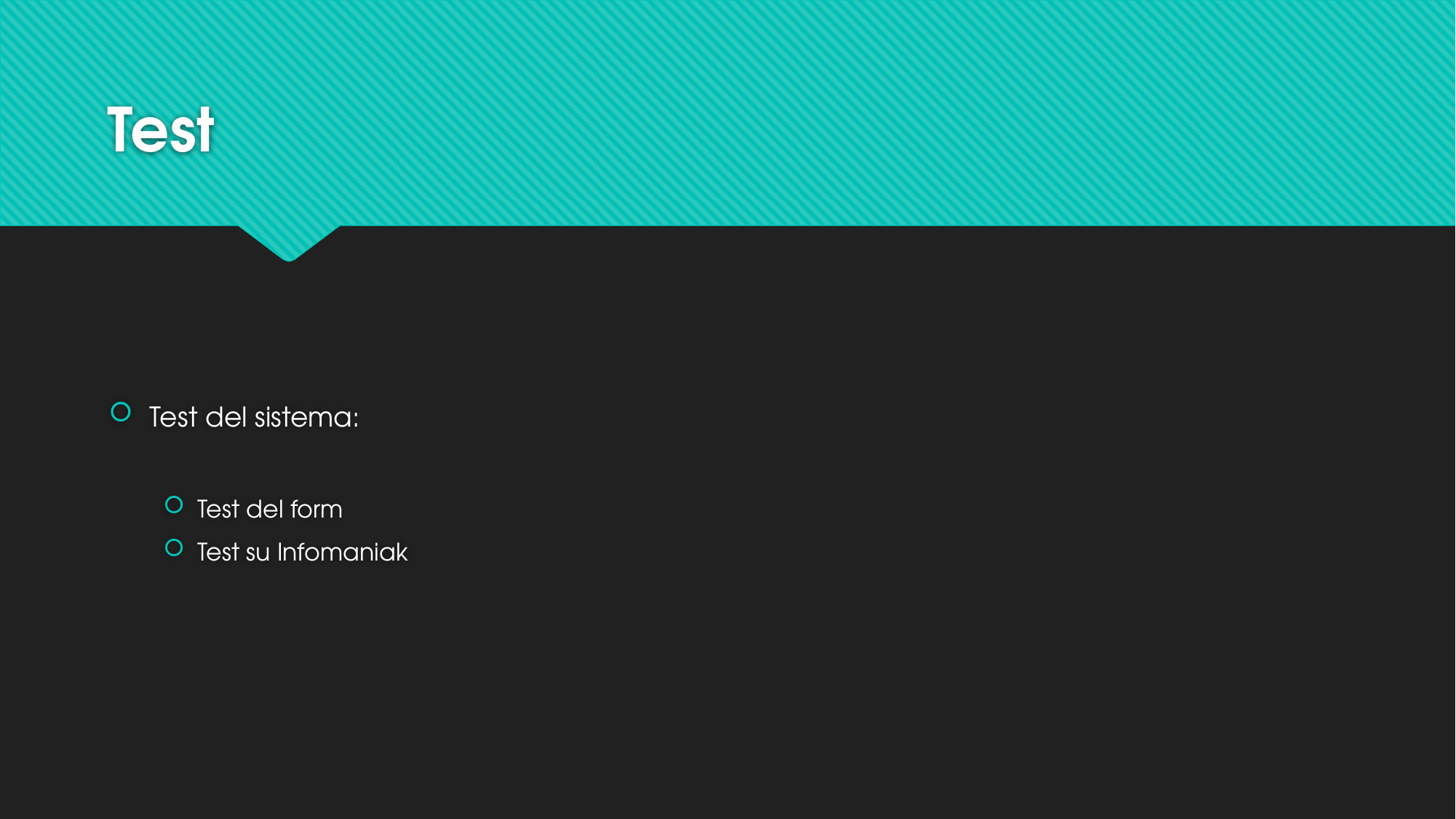

# Test
Test del sistema:

Test del form
Test su Infomaniak